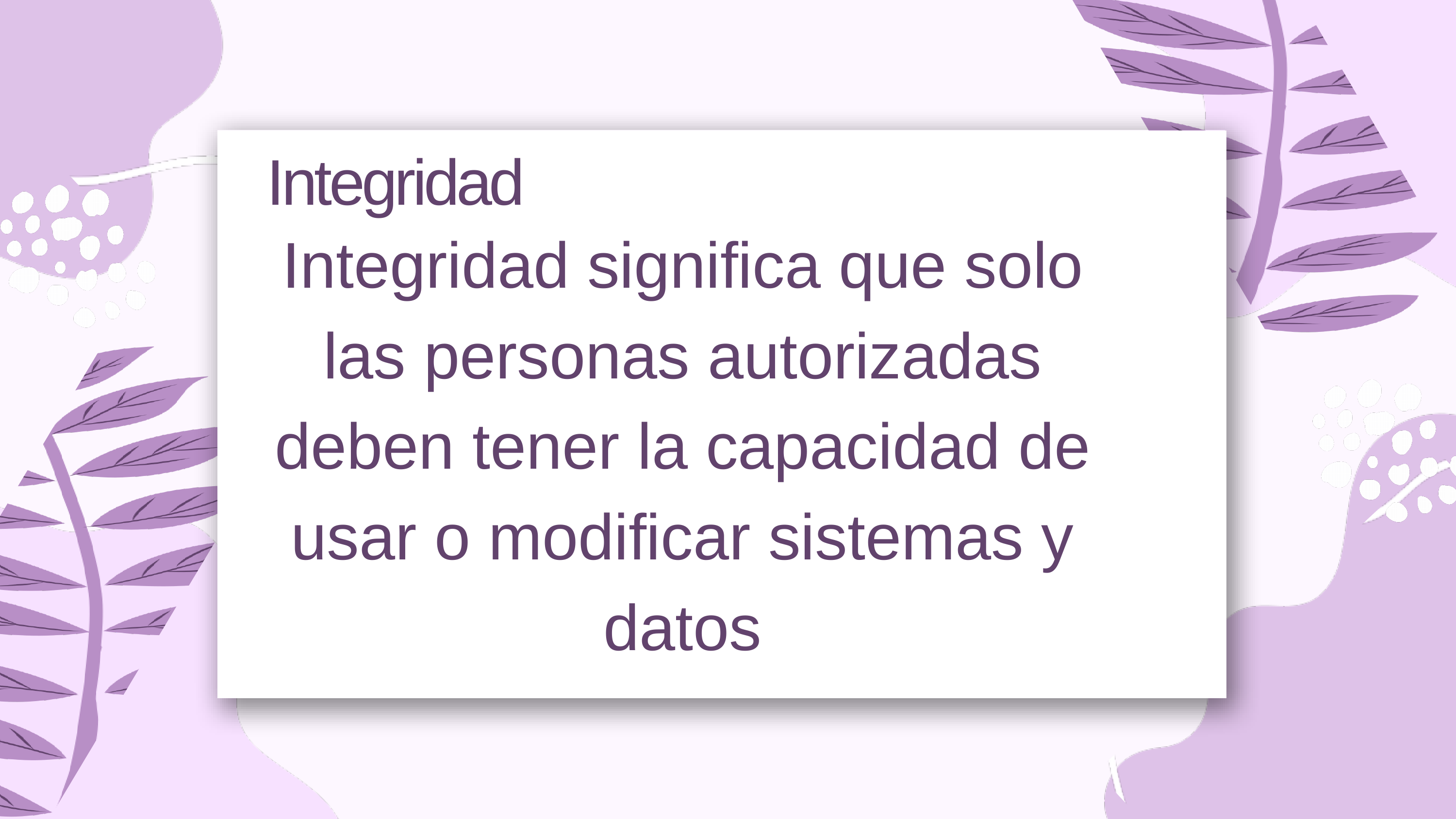

Integridad

Integridad significa que solo las personas autorizadas deben tener la capacidad de usar o modificar sistemas y datos